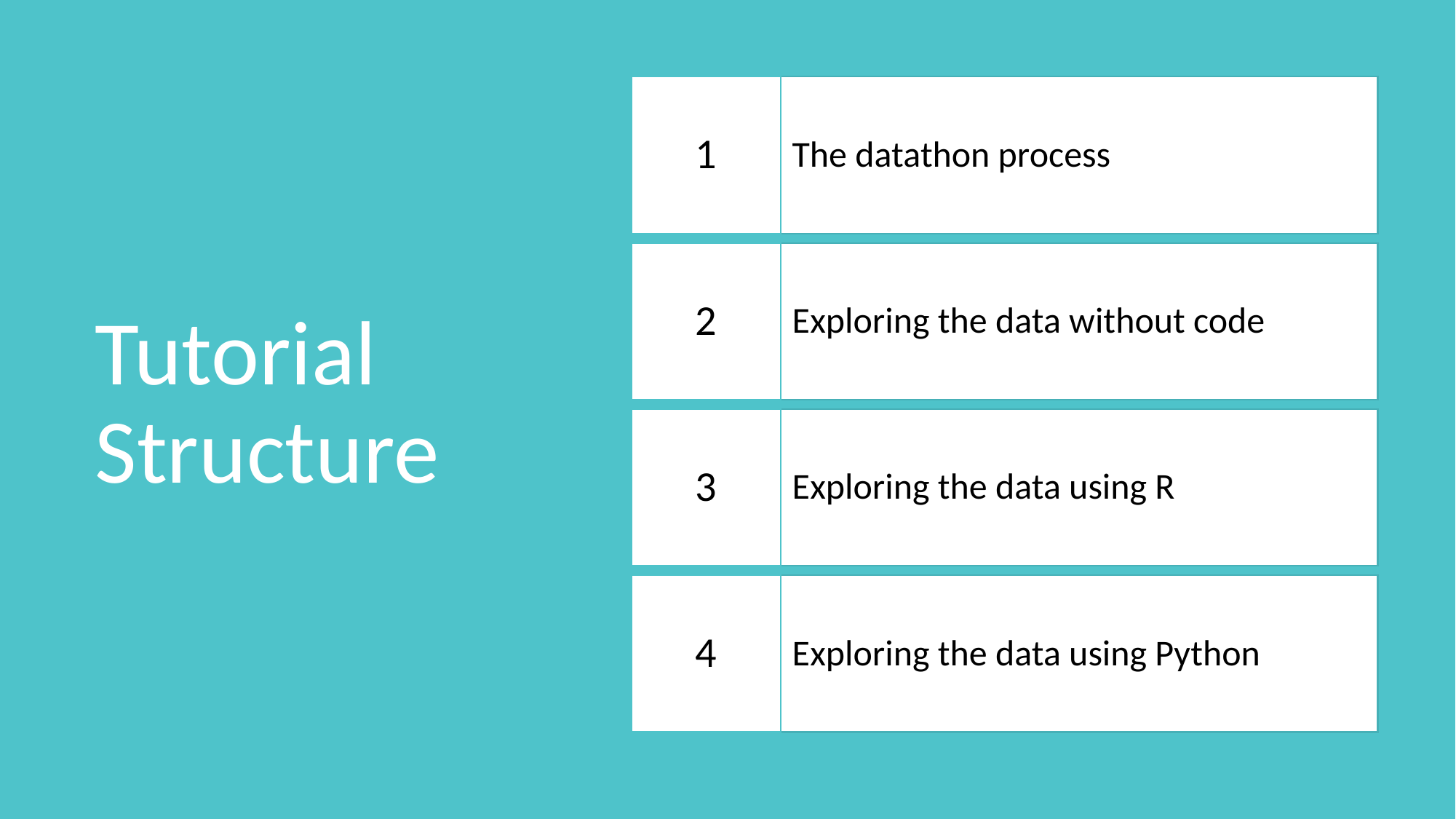

# Tutorial Structure
The datathon process
1
Exploring the data without code
2
Exploring the data using R
3
Exploring the data using Python
4